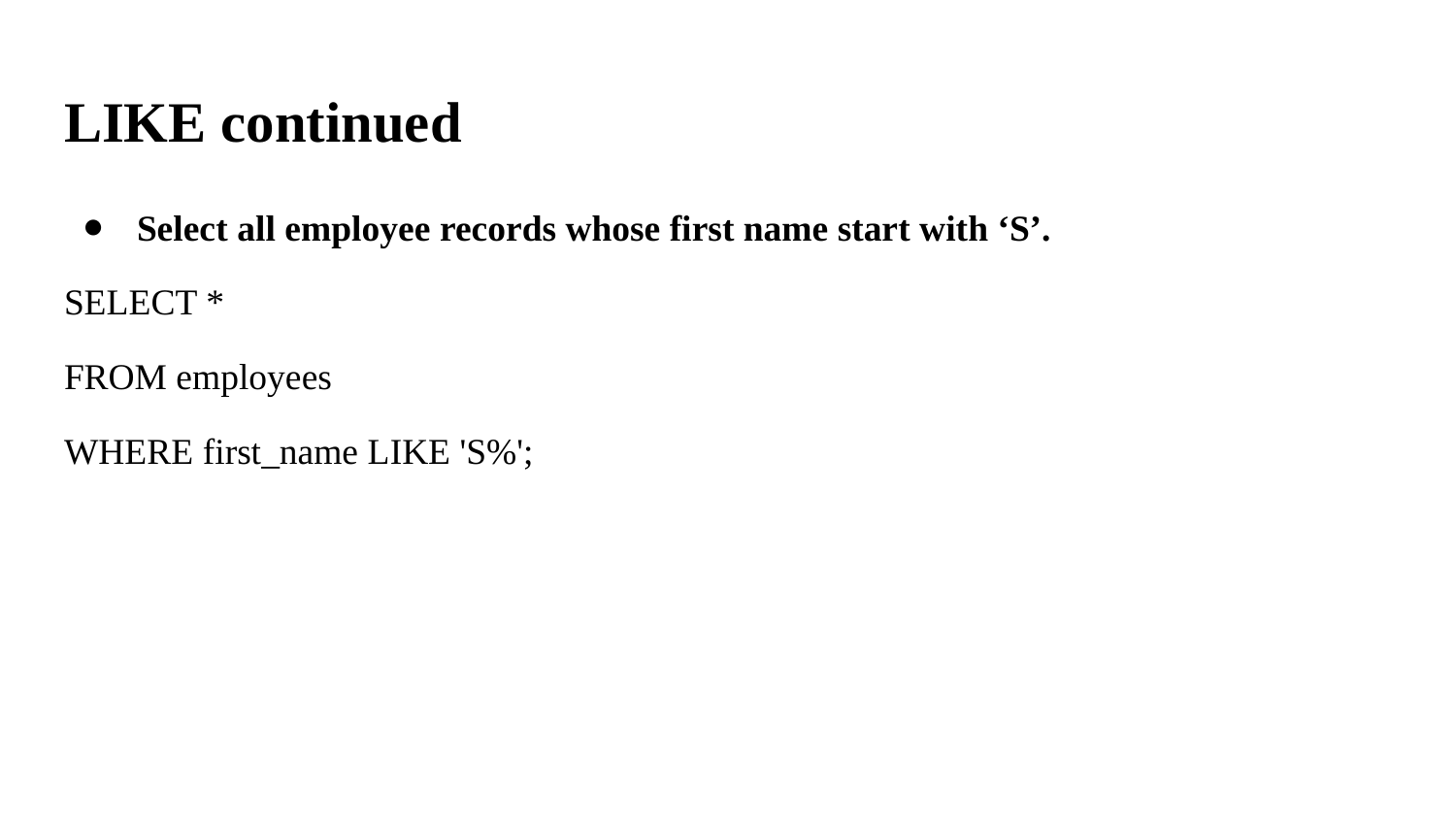

# LIKE continued
Select all employee records whose first name start with ‘S’.
SELECT *
FROM employees
WHERE first_name LIKE 'S%';